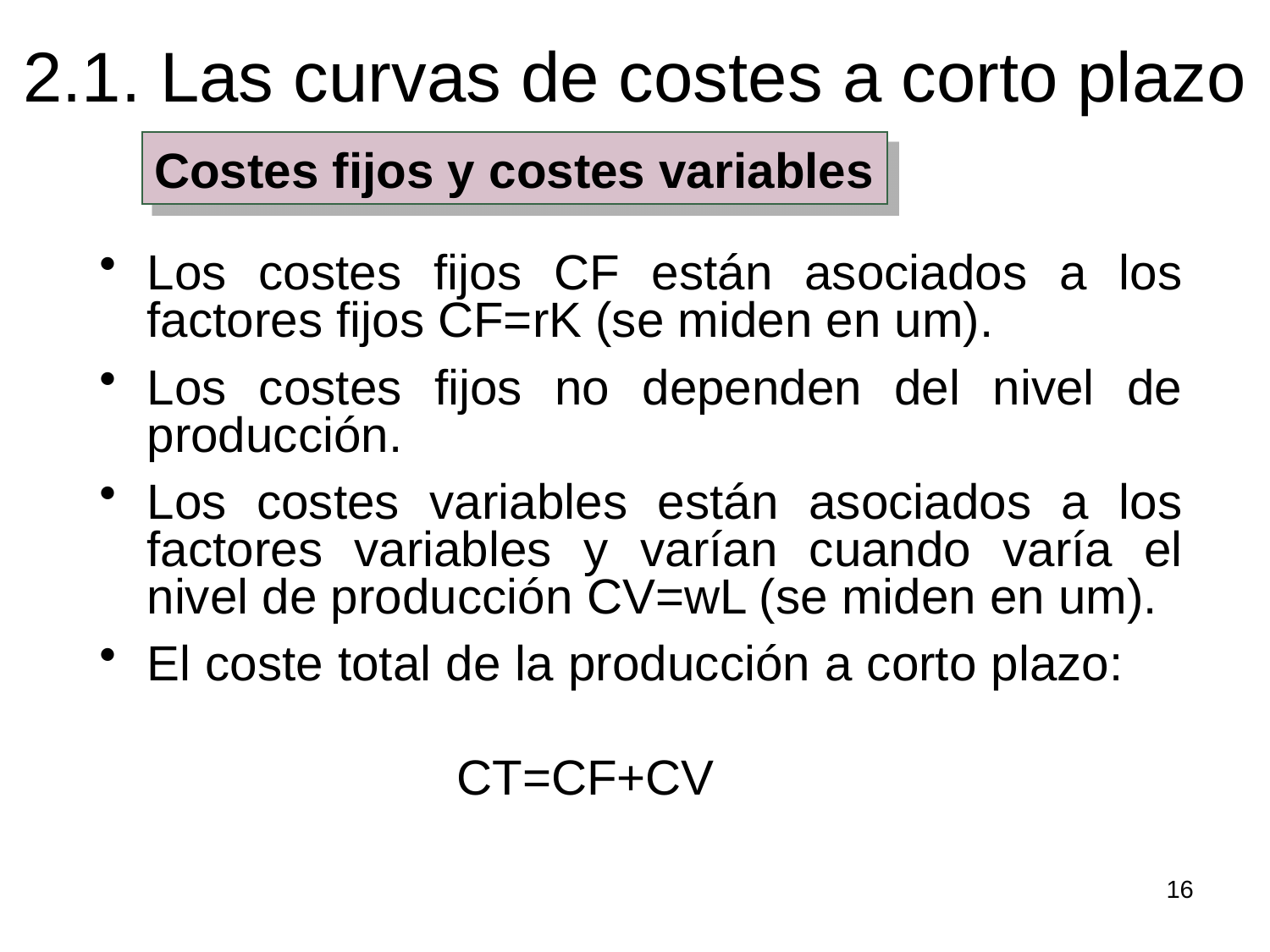

# 2.1. Las curvas de costes a corto plazo
Costes fijos y costes variables
Los costes fijos CF están asociados a los factores fijos CF=rK (se miden en um).
Los costes fijos no dependen del nivel de producción.
Los costes variables están asociados a los factores variables y varían cuando varía el nivel de producción CV=wL (se miden en um).
El coste total de la producción a corto plazo:
                          CT=CF+CV

16